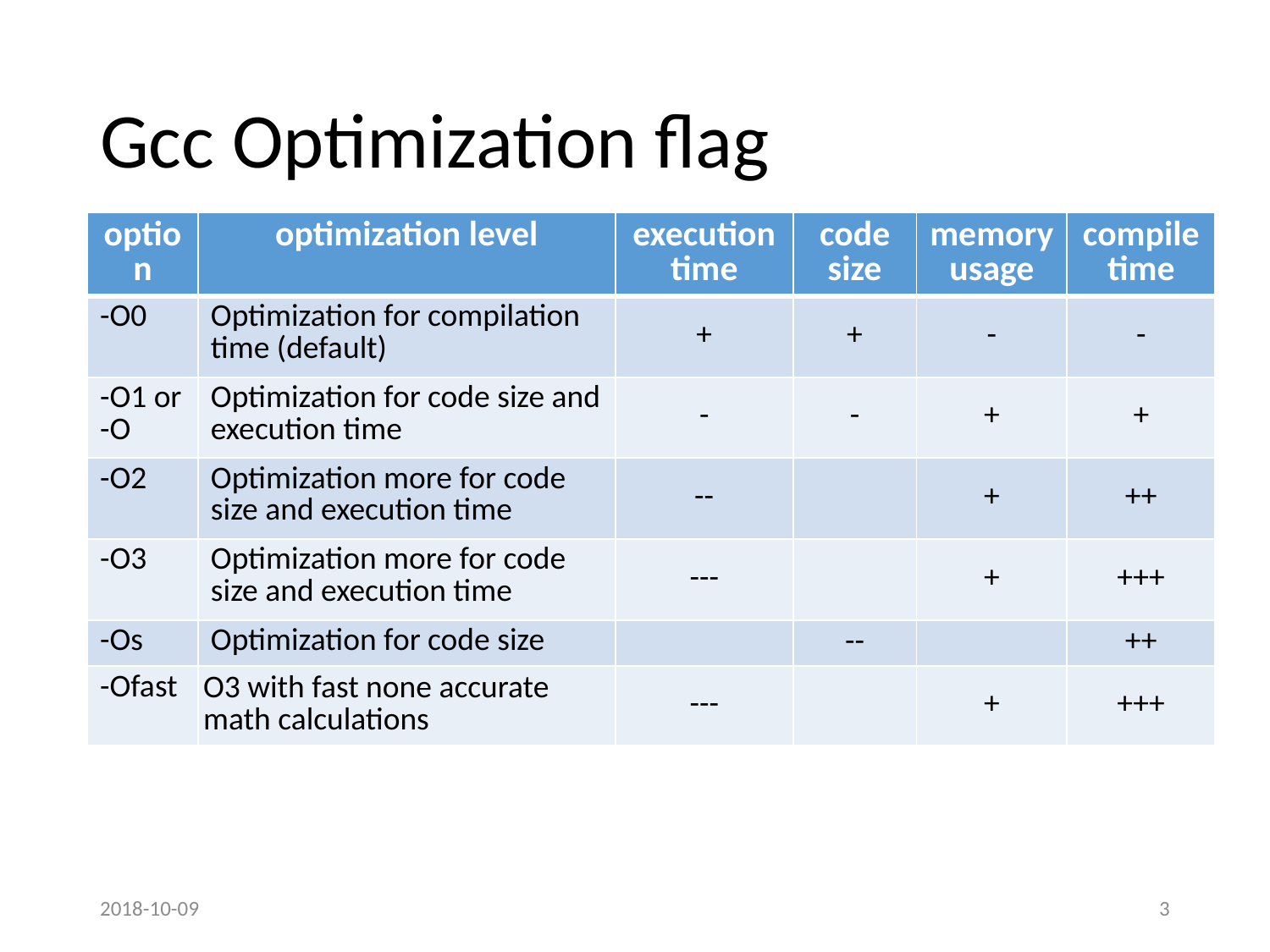

# Gcc Optimization flag
| option | optimization level | execution time | code size | memory usage | compile time |
| --- | --- | --- | --- | --- | --- |
| -O0 | Optimization for compilation time (default) | + | + | - | - |
| -O1 or -O | Optimization for code size and execution time | - | - | + | + |
| -O2 | Optimization more for code size and execution time | -- |  | + | ++ |
| -O3 | Optimization more for code size and execution time | --- |  | + | +++ |
| -Os | Optimization for code size |  | -- |  | ++ |
| -Ofast | O3 with fast none accurate math calculations | --- |  | + | +++ |
SRAM (cache)
Faster: L1 cache = 1CPU cycle
Smaller: Kilobytes (L1) or Megabytes (L2)
More expensive and “energy-­‐hungry”
DRAM(main memory)
Relatively slower: hundreds of CPU cycles
Larger: Gigabytes
Cheaper
2018-10-09
3